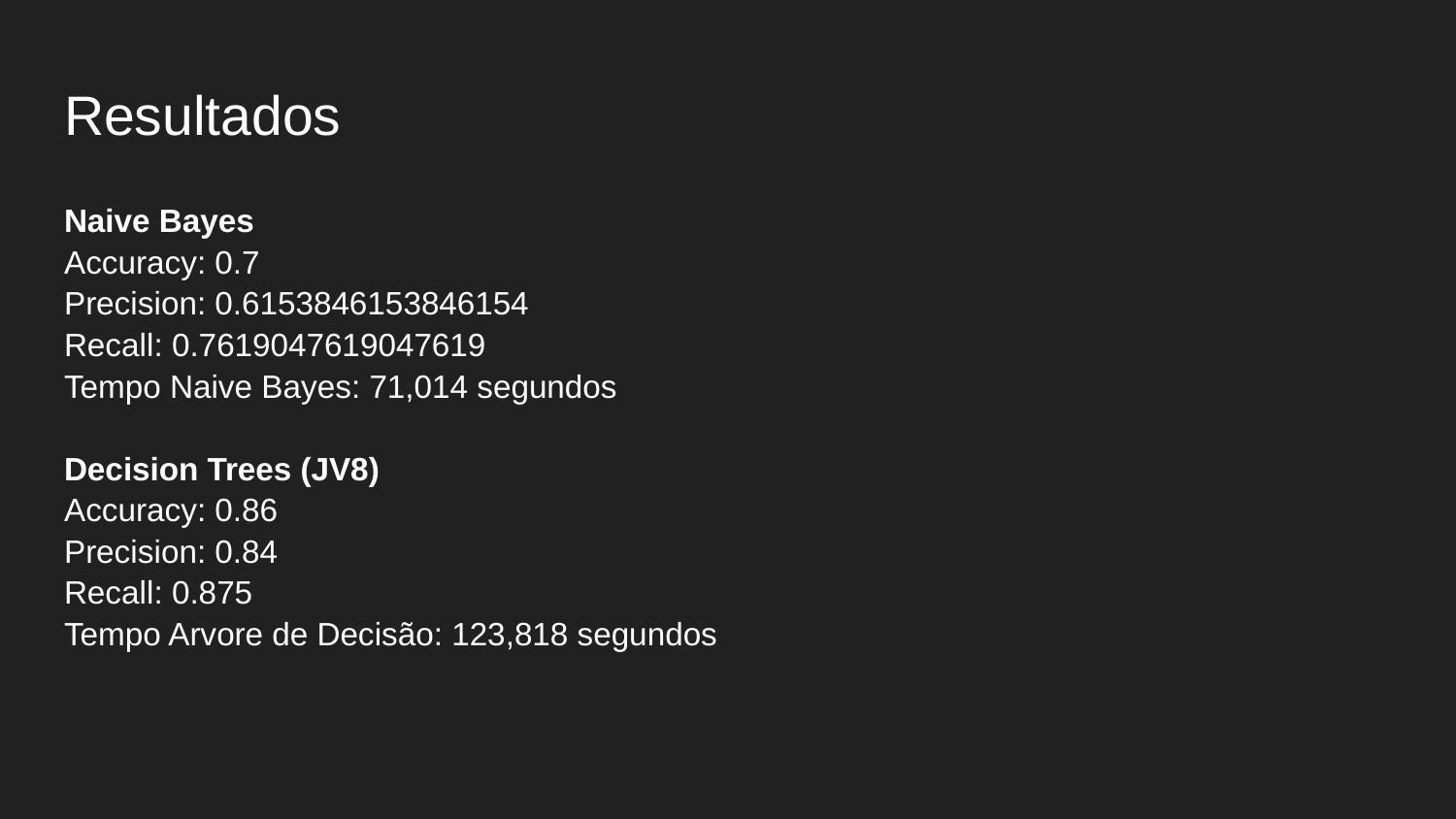

# Resultados
Naive Bayes
Accuracy: 0.7
Precision: 0.6153846153846154
Recall: 0.7619047619047619
Tempo Naive Bayes: 71,014 segundos

Decision Trees (JV8)
Accuracy: 0.86
Precision: 0.84
Recall: 0.875
Tempo Arvore de Decisão: 123,818 segundos